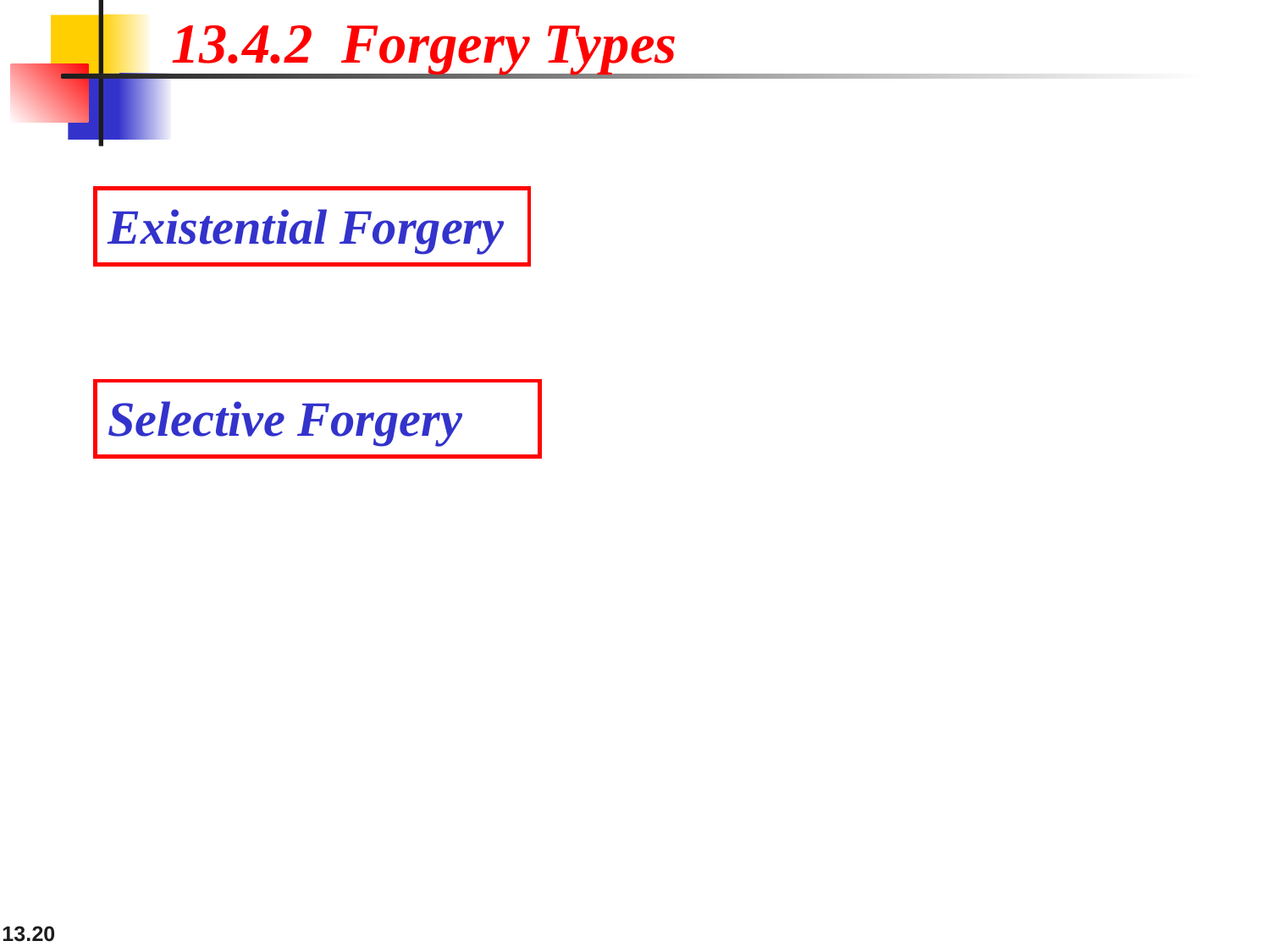

13.4.2  Forgery Types

Existential Forgery
Selective Forgery
13.20